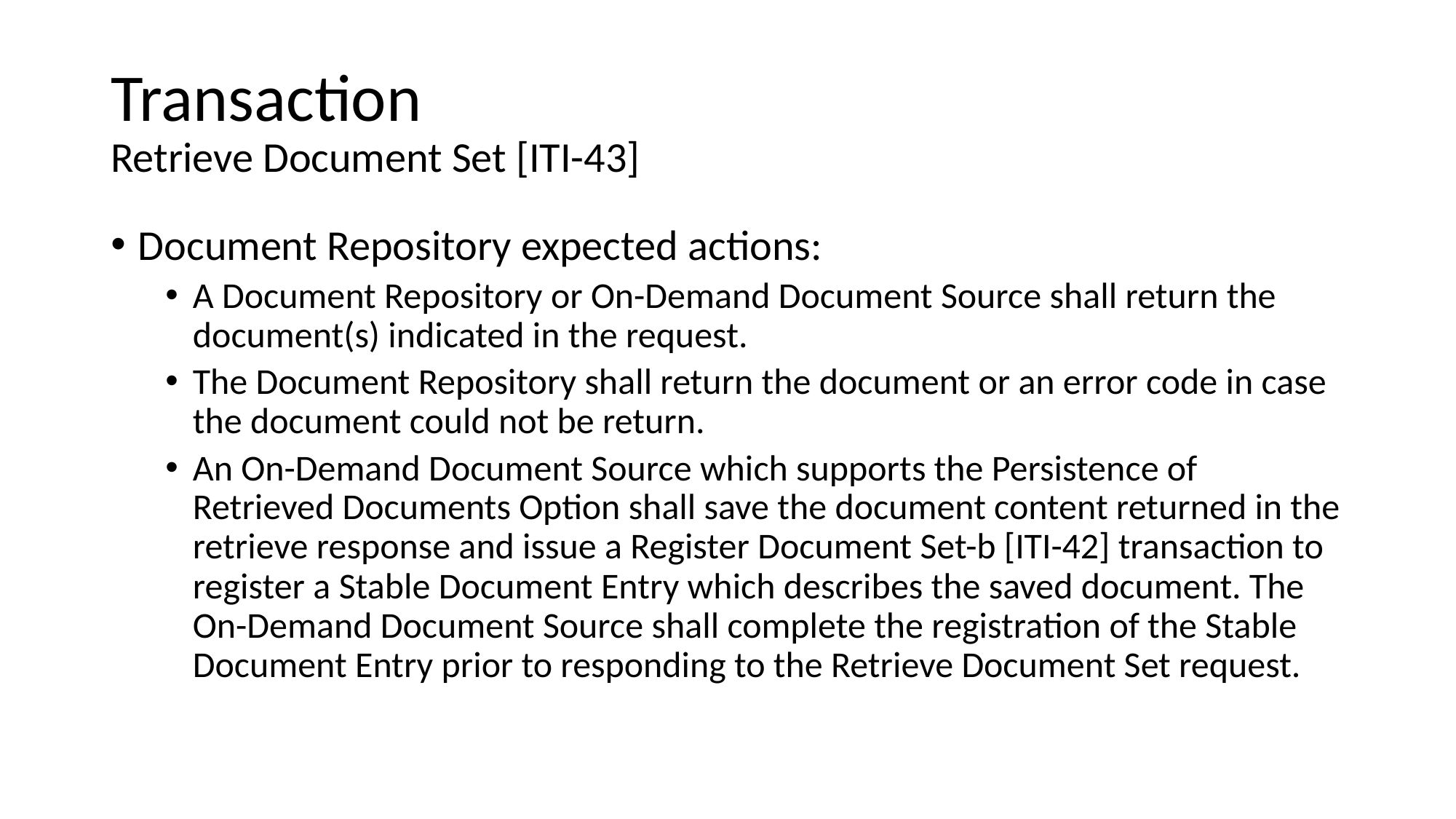

# Transaction Retrieve Document Set [ITI-43]
Document Repository expected actions:
A Document Repository or On-Demand Document Source shall return the document(s) indicated in the request.
The Document Repository shall return the document or an error code in case the document could not be return.
An On-Demand Document Source which supports the Persistence of Retrieved Documents Option shall save the document content returned in the retrieve response and issue a Register Document Set-b [ITI-42] transaction to register a Stable Document Entry which describes the saved document. The On-Demand Document Source shall complete the registration of the Stable Document Entry prior to responding to the Retrieve Document Set request.